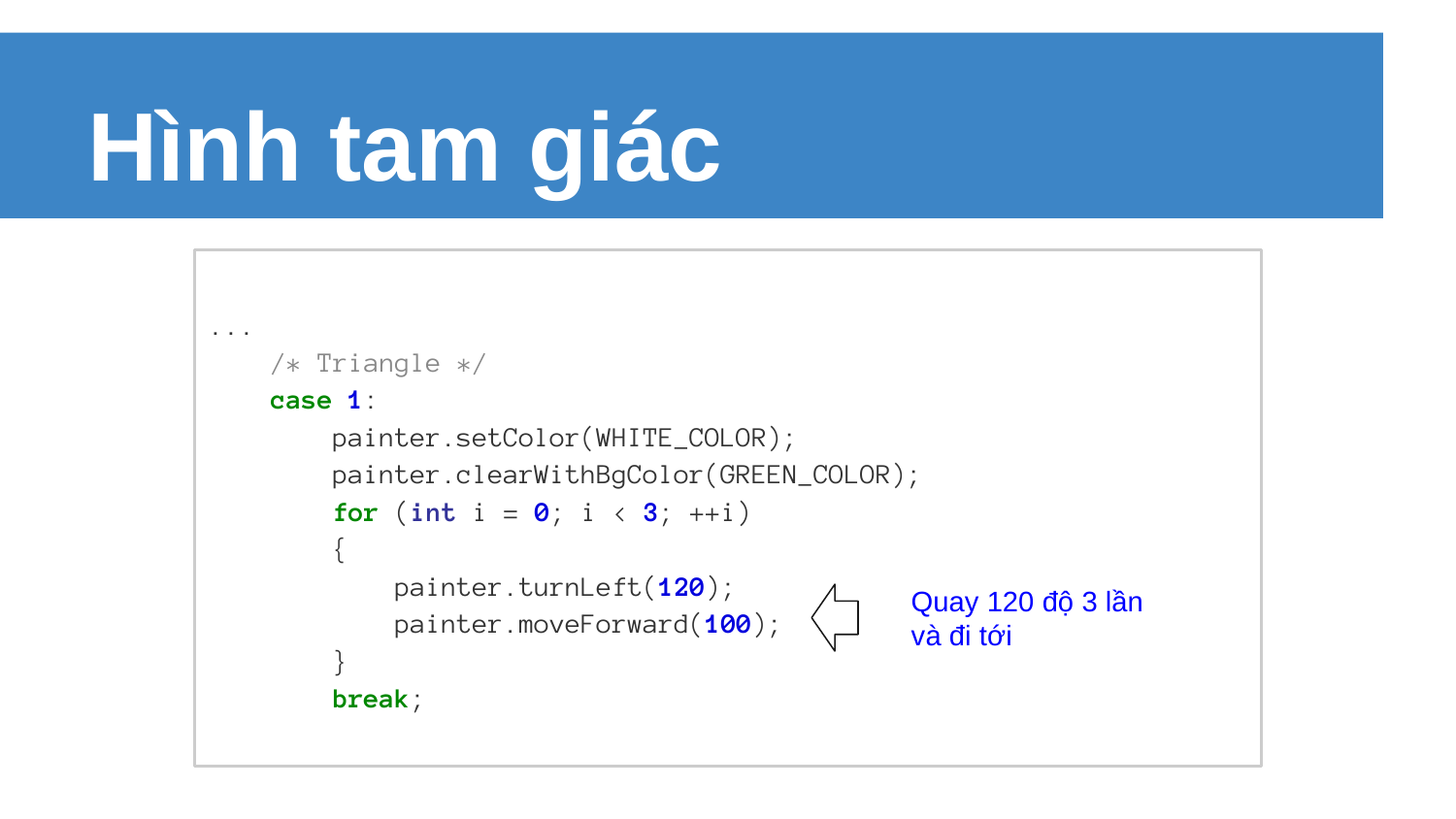

# Hình tam giác

...
    /* Triangle */
    case 1:
        painter.setColor(WHITE_COLOR);
        painter.clearWithBgColor(GREEN_COLOR);
        for (int i = 0; i < 3; ++i)
        {
            painter.turnLeft(120);
            painter.moveForward(100);
        }
        break;
Quay 120 độ 3 lần và đi tới